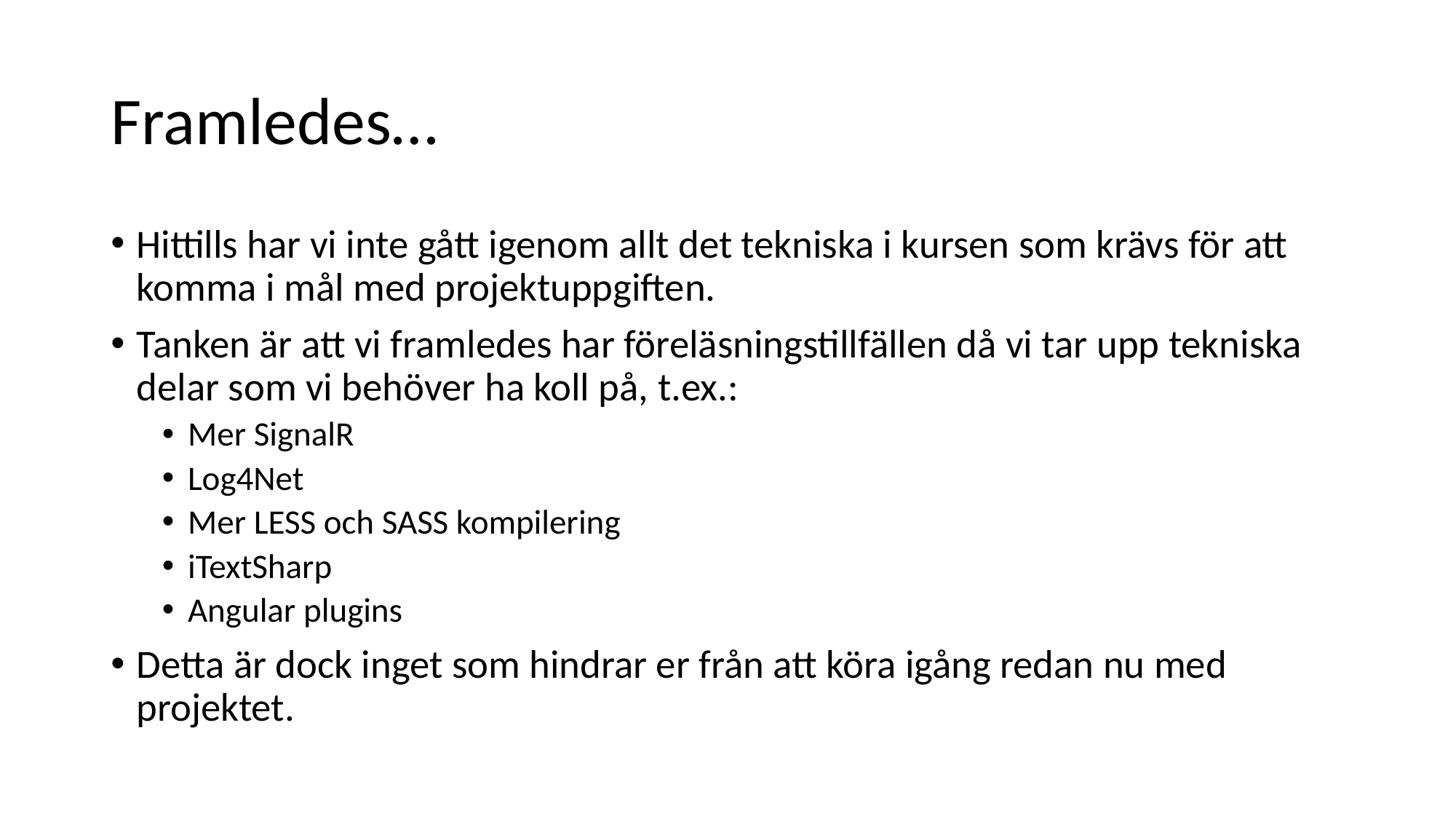

# Framledes…
Hittills har vi inte gått igenom allt det tekniska i kursen som krävs för att komma i mål med projektuppgiften.
Tanken är att vi framledes har föreläsningstillfällen då vi tar upp tekniska delar som vi behöver ha koll på, t.ex.:
Mer SignalR
Log4Net
Mer LESS och SASS kompilering
iTextSharp
Angular plugins
Detta är dock inget som hindrar er från att köra igång redan nu med projektet.